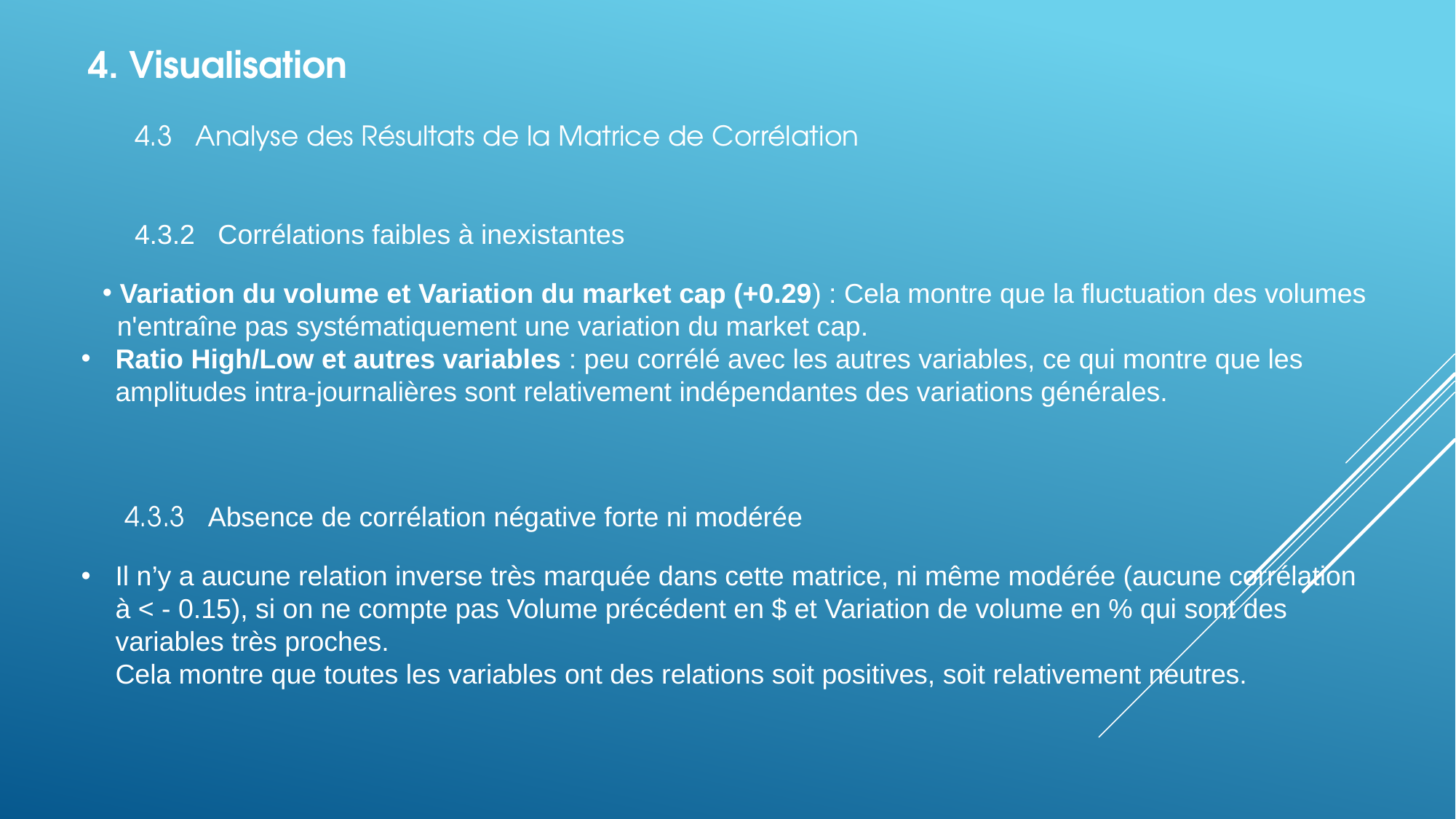

4. Visualisation

       4.3   Analyse des Résultats de la Matrice de Corrélation

       4.3.2   Corrélations faibles à inexistantes

 Variation du volume et Variation du market cap (+0.29) : Cela montre que la fluctuation des volumes
  n'entraîne pas systématiquement une variation du market cap.
Ratio High/Low et autres variables : peu corrélé avec les autres variables, ce qui montre que les amplitudes intra-journalières sont relativement indépendantes des variations générales.

4.3.3   Absence de corrélation négative forte ni modérée

Il n’y a aucune relation inverse très marquée dans cette matrice, ni même modérée (aucune corrélation à < - 0.15), si on ne compte pas Volume précédent en $ et Variation de volume en % qui sont des variables très proches.
Cela montre que toutes les variables ont des relations soit positives, soit relativement neutres.